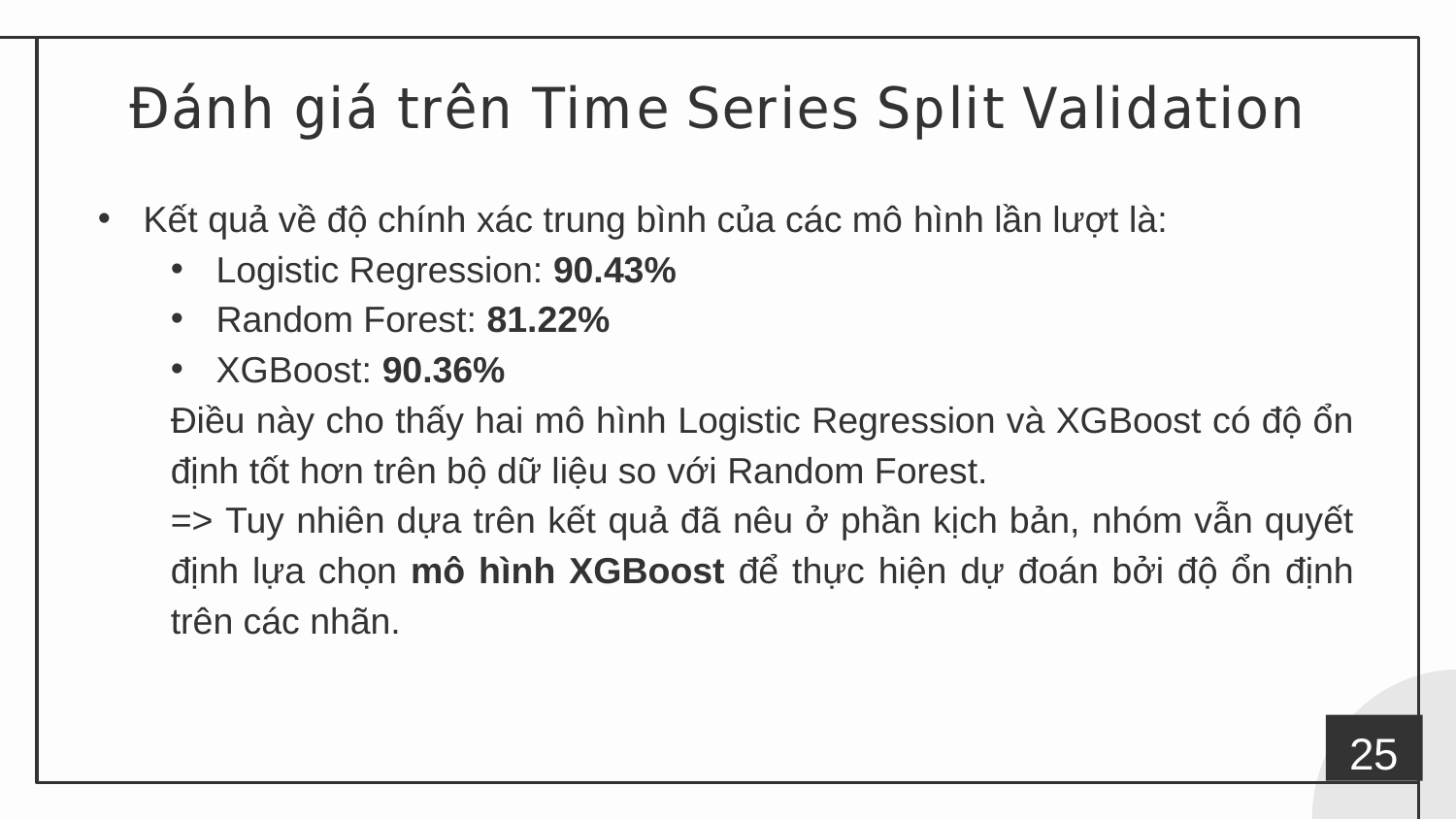

# Đánh giá trên Time Series Split Validation
Kết quả về độ chính xác trung bình của các mô hình lần lượt là:
Logistic Regression: 90.43%
Random Forest: 81.22%
XGBoost: 90.36%
Điều này cho thấy hai mô hình Logistic Regression và XGBoost có độ ổn định tốt hơn trên bộ dữ liệu so với Random Forest.
=> Tuy nhiên dựa trên kết quả đã nêu ở phần kịch bản, nhóm vẫn quyết định lựa chọn mô hình XGBoost để thực hiện dự đoán bởi độ ổn định trên các nhãn.
25